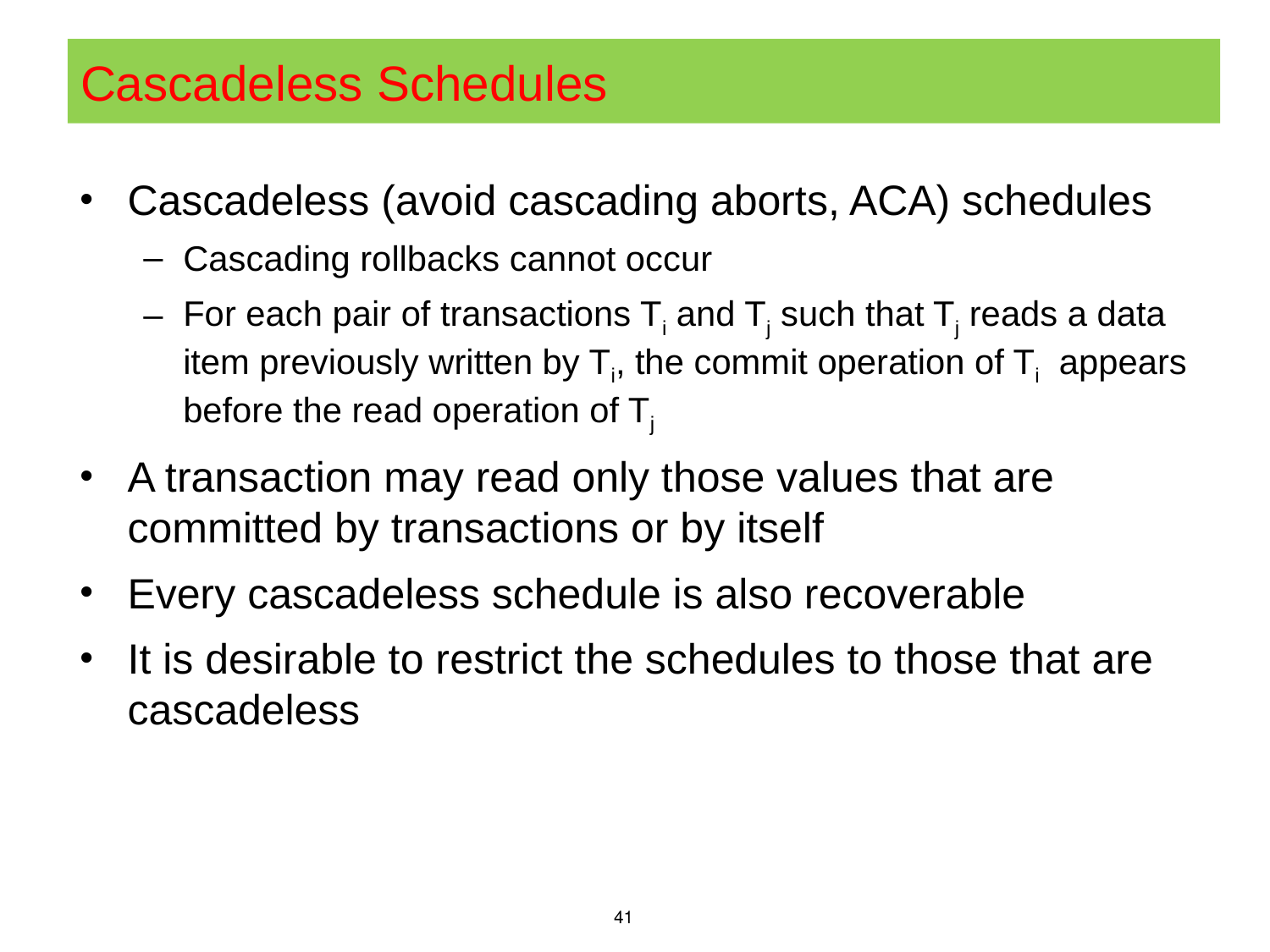

# Cascadeless Schedules
Cascadeless (avoid cascading aborts, ACA) schedules
Cascading rollbacks cannot occur
For each pair of transactions Ti and Tj such that Tj reads a data item previously written by Ti, the commit operation of Ti  appears before the read operation of Tj
A transaction may read only those values that are committed by transactions or by itself
Every cascadeless schedule is also recoverable
It is desirable to restrict the schedules to those that are cascadeless